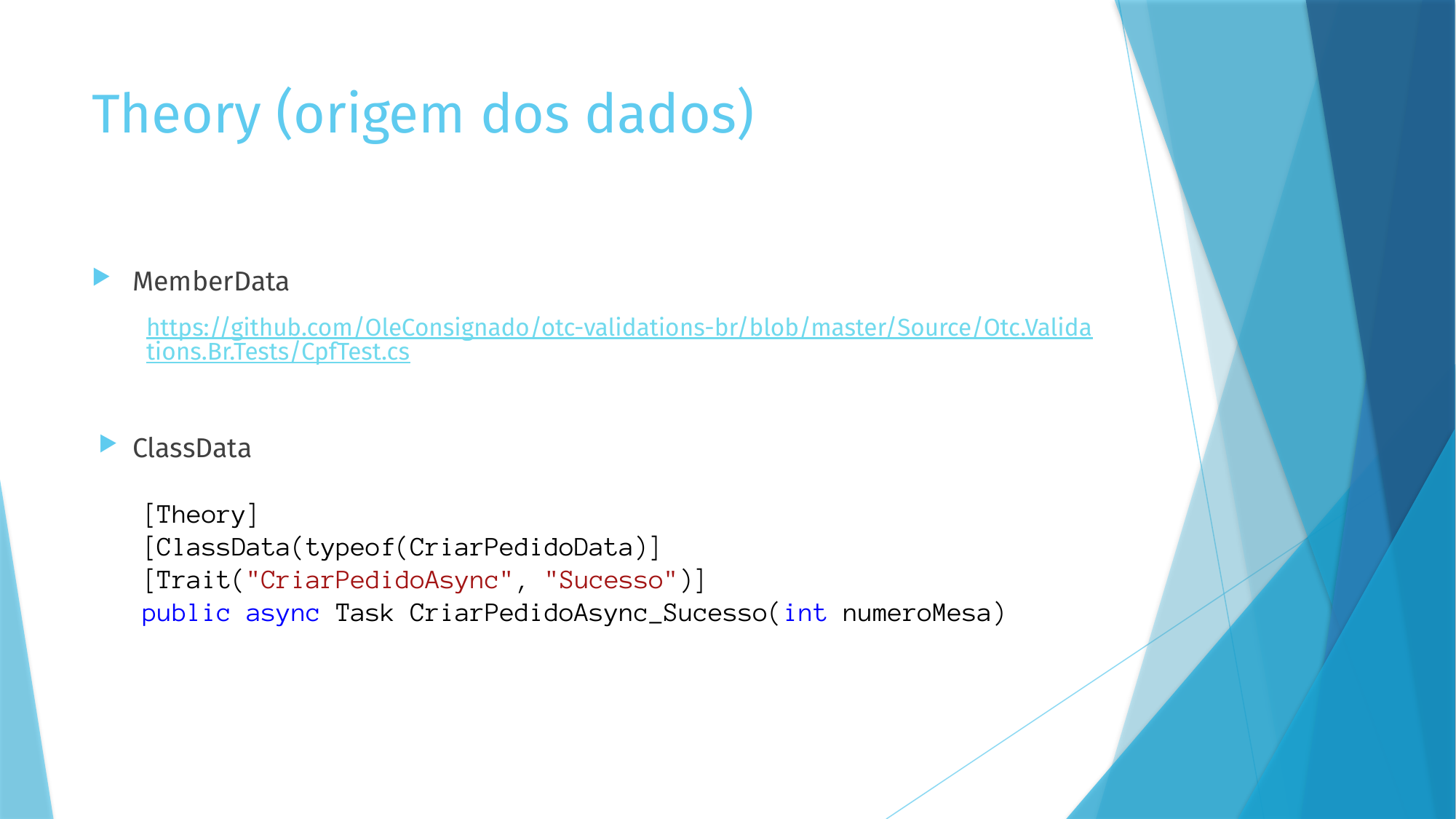

# Theory (origem dos dados)
MemberData
https://github.com/OleConsignado/otc-validations-br/blob/master/Source/Otc.Validations.Br.Tests/CpfTest.cs

ClassData

[Theory]
[ClassData(typeof(CriarPedidoData)]
[Trait("CriarPedidoAsync", "Sucesso")]
public async Task CriarPedidoAsync_Sucesso(int numeroMesa)